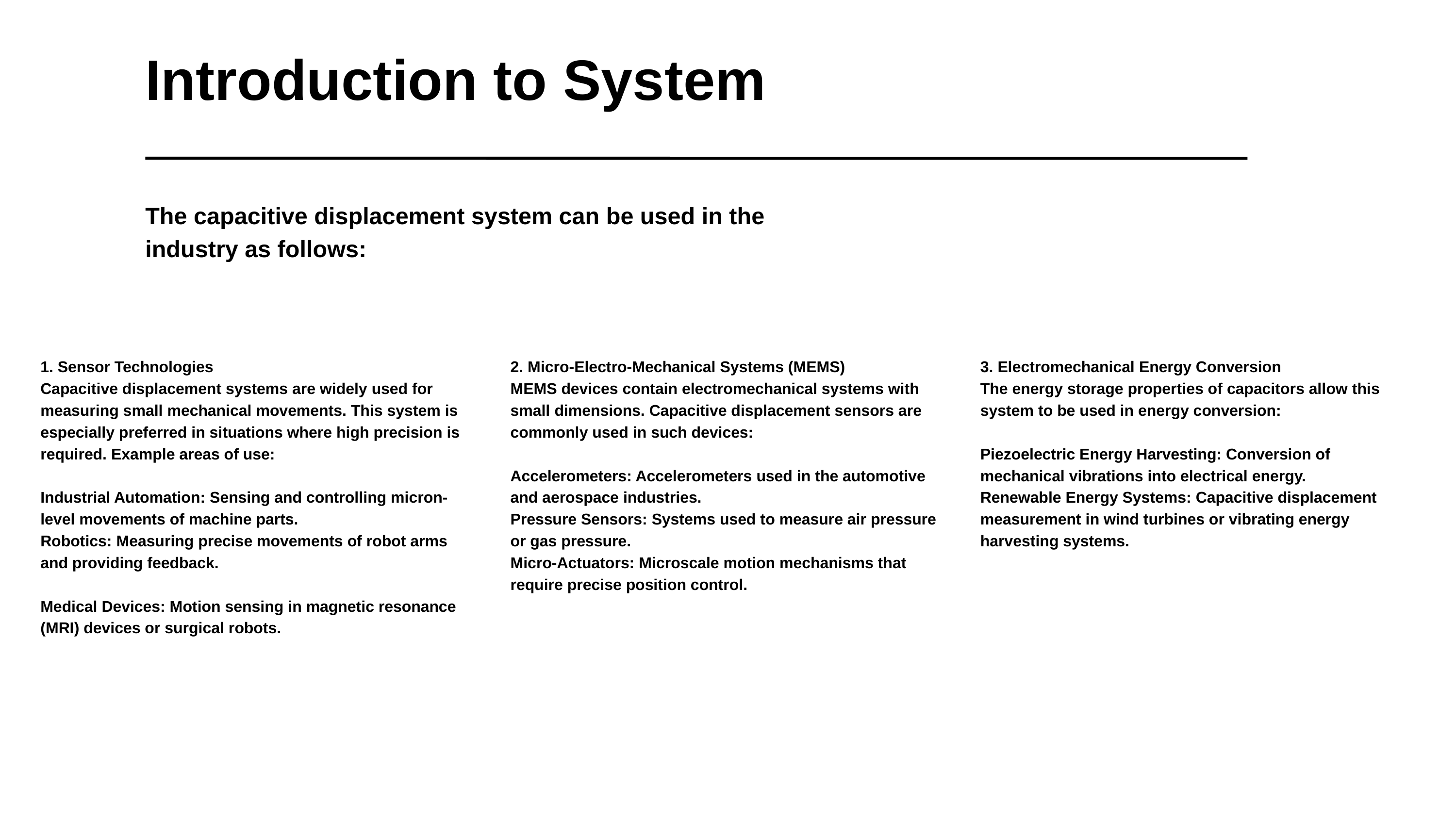

Introduction to System

The capacitive displacement system can be used in the
industry as follows:
1. Sensor Technologies
Capacitive displacement systems are widely used for
measuring small mechanical movements. This system is
especially preferred in situations where high precision is
required. Example areas of use:

Industrial Automation: Sensing and controlling micron-level movements of machine parts.
Robotics: Measuring precise movements of robot arms and providing feedback.

Medical Devices: Motion sensing in magnetic resonance
(MRI) devices or surgical robots.
2. Micro-Electro-Mechanical Systems (MEMS)
MEMS devices contain electromechanical systems with small dimensions. Capacitive displacement sensors are commonly used in such devices:

Accelerometers: Accelerometers used in the automotive and aerospace industries.
Pressure Sensors: Systems used to measure air pressure or gas pressure.
Micro-Actuators: Microscale motion mechanisms that require precise position control.
3. Electromechanical Energy Conversion
The energy storage properties of capacitors allow this system to be used in energy conversion:

Piezoelectric Energy Harvesting: Conversion of mechanical vibrations into electrical energy.
Renewable Energy Systems: Capacitive displacement
measurement in wind turbines or vibrating energy harvesting systems.